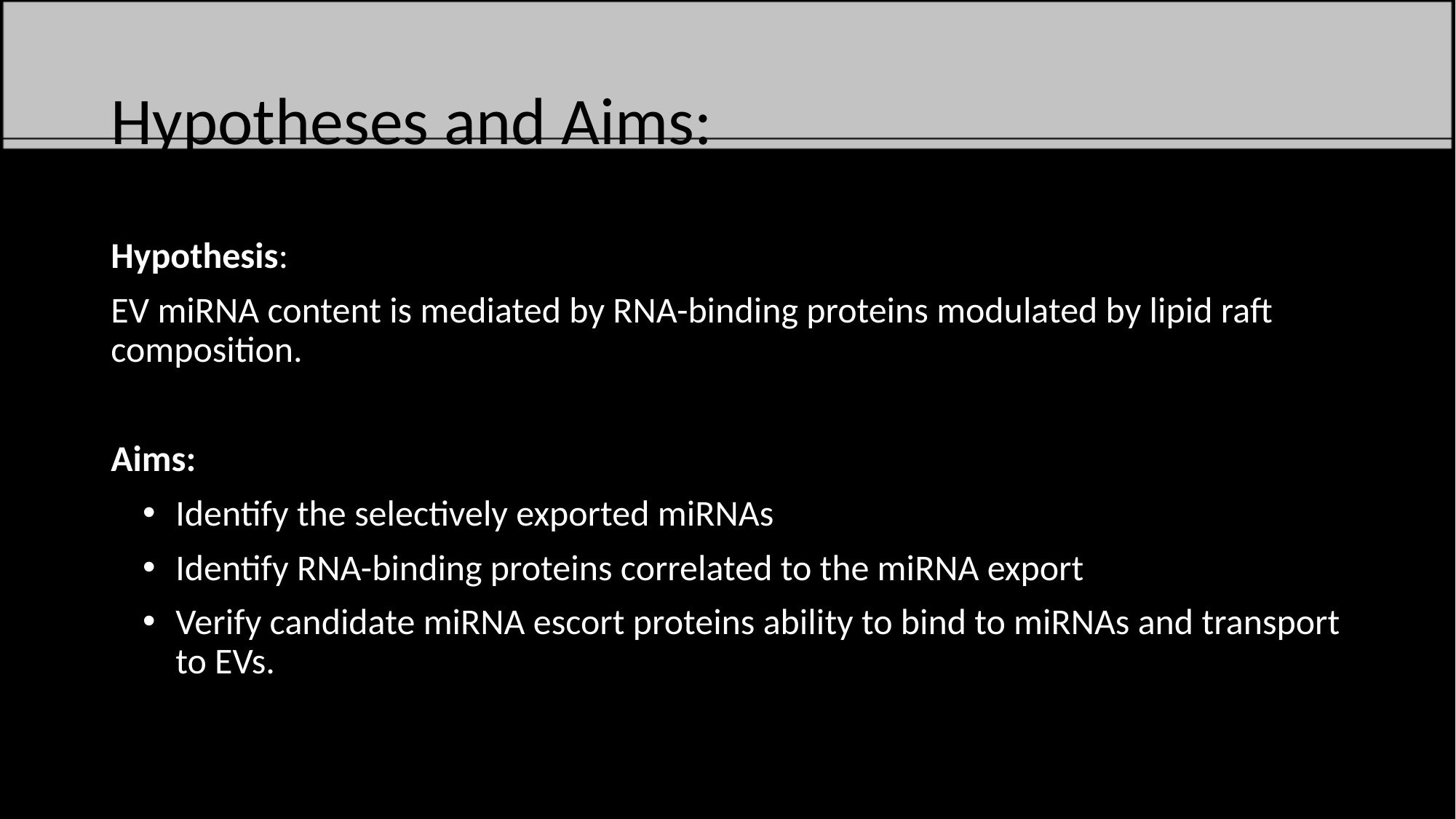

# Hypotheses and Aims:
Hypothesis:
EV miRNA content is mediated by RNA-binding proteins modulated by lipid raft composition.

Aims:
Identify the selectively exported miRNAs
Identify RNA-binding proteins correlated to the miRNA export
Verify candidate miRNA escort proteins ability to bind to miRNAs and transport to EVs.